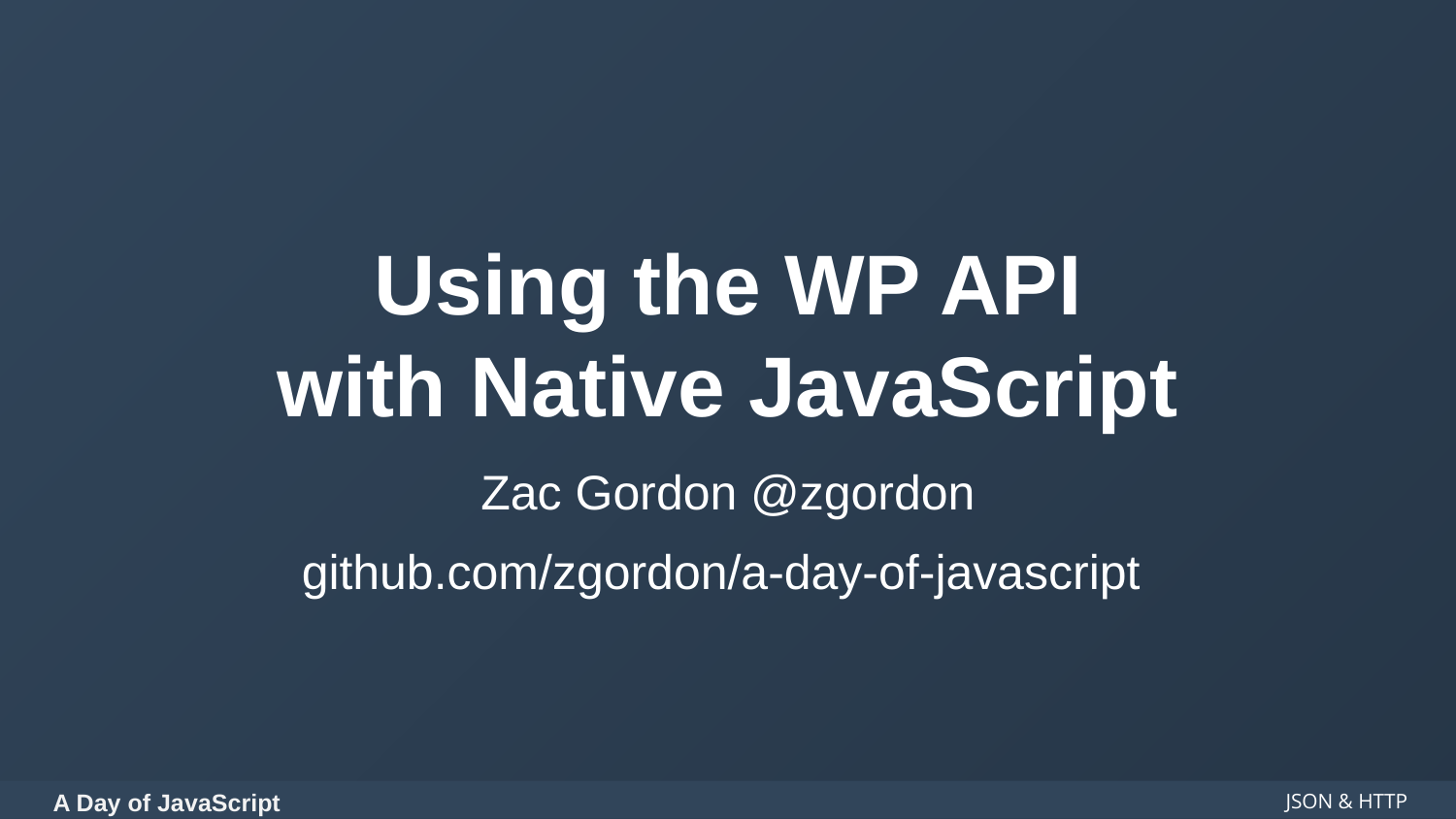

# Using the WP API with Native JavaScript
Zac Gordon @zgordon
github.com/zgordon/a-day-of-javascript
JSON & HTTP